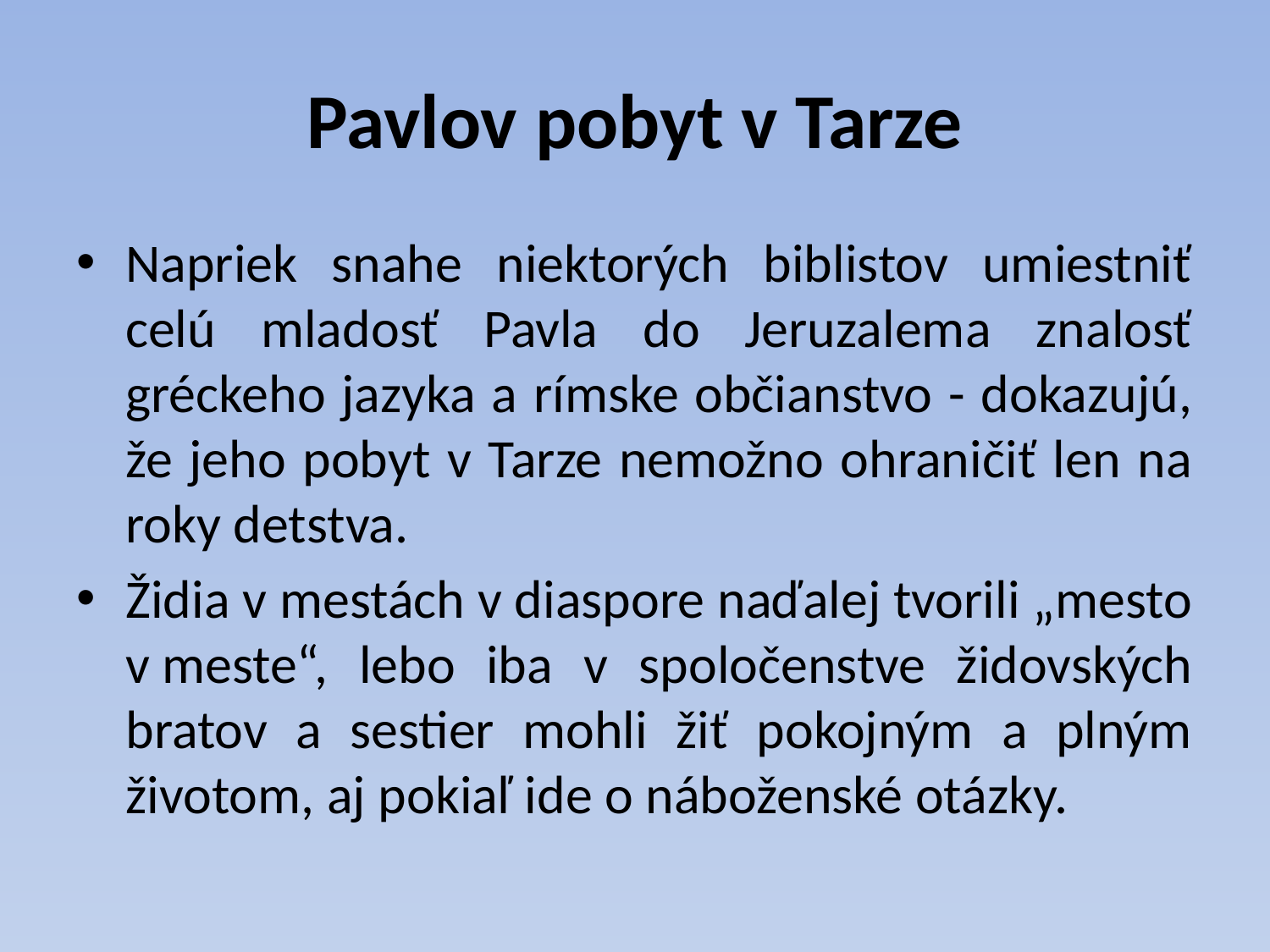

# Pavlov pobyt v Tarze
Napriek snahe niektorých biblistov umiestniť celú mladosť Pavla do Jeruzalema znalosť gréckeho jazyka a rímske občianstvo - dokazujú, že jeho pobyt v Tarze nemožno ohraničiť len na roky detstva.
Židia v mestách v diaspore naďalej tvorili „mesto v meste“, lebo iba v spoločenstve židovských bratov a sestier mohli žiť pokojným a plným životom, aj pokiaľ ide o náboženské otázky.